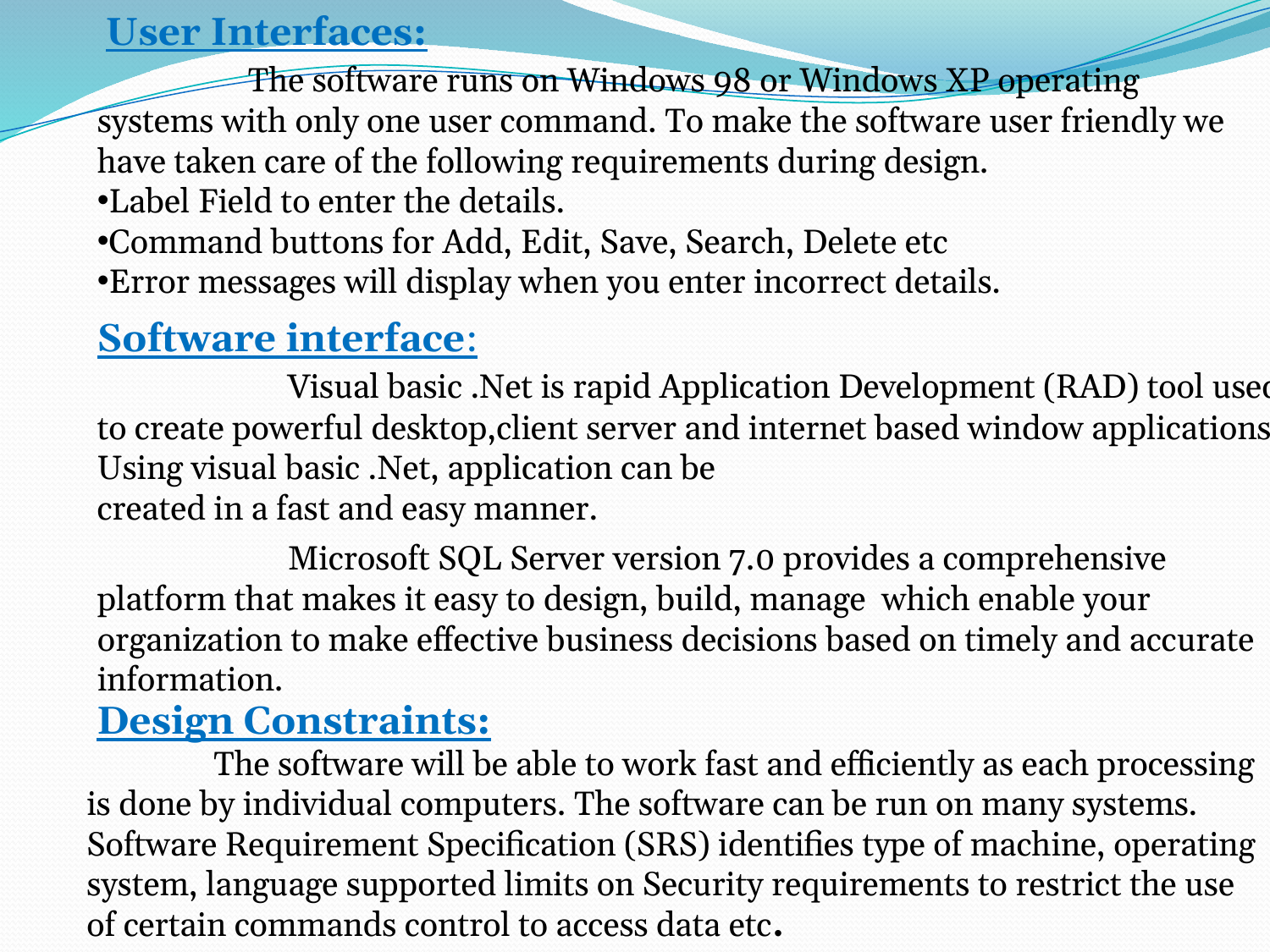

User Interfaces:
	The software runs on Windows 98 or Windows XP operating systems with only one user command. To make the software user friendly we have taken care of the following requirements during design.
Label Field to enter the details.
Command buttons for Add, Edit, Save, Search, Delete etc
Error messages will display when you enter incorrect details.
Software interface:
		Visual basic .Net is rapid Application Development (RAD) tool used to create powerful desktop,client server and internet based window applications. Using visual basic .Net, application can be
created in a fast and easy manner.
		Microsoft SQL Server version 7.0 provides a comprehensive platform that makes it easy to design, build, manage  which enable your organization to make effective business decisions based on timely and accurate information.
 Design Constraints:
	The software will be able to work fast and efficiently as each processing is done by individual computers. The software can be run on many systems. Software Requirement Specification (SRS) identifies type of machine, operating system, language supported limits on Security requirements to restrict the use of certain commands control to access data etc.